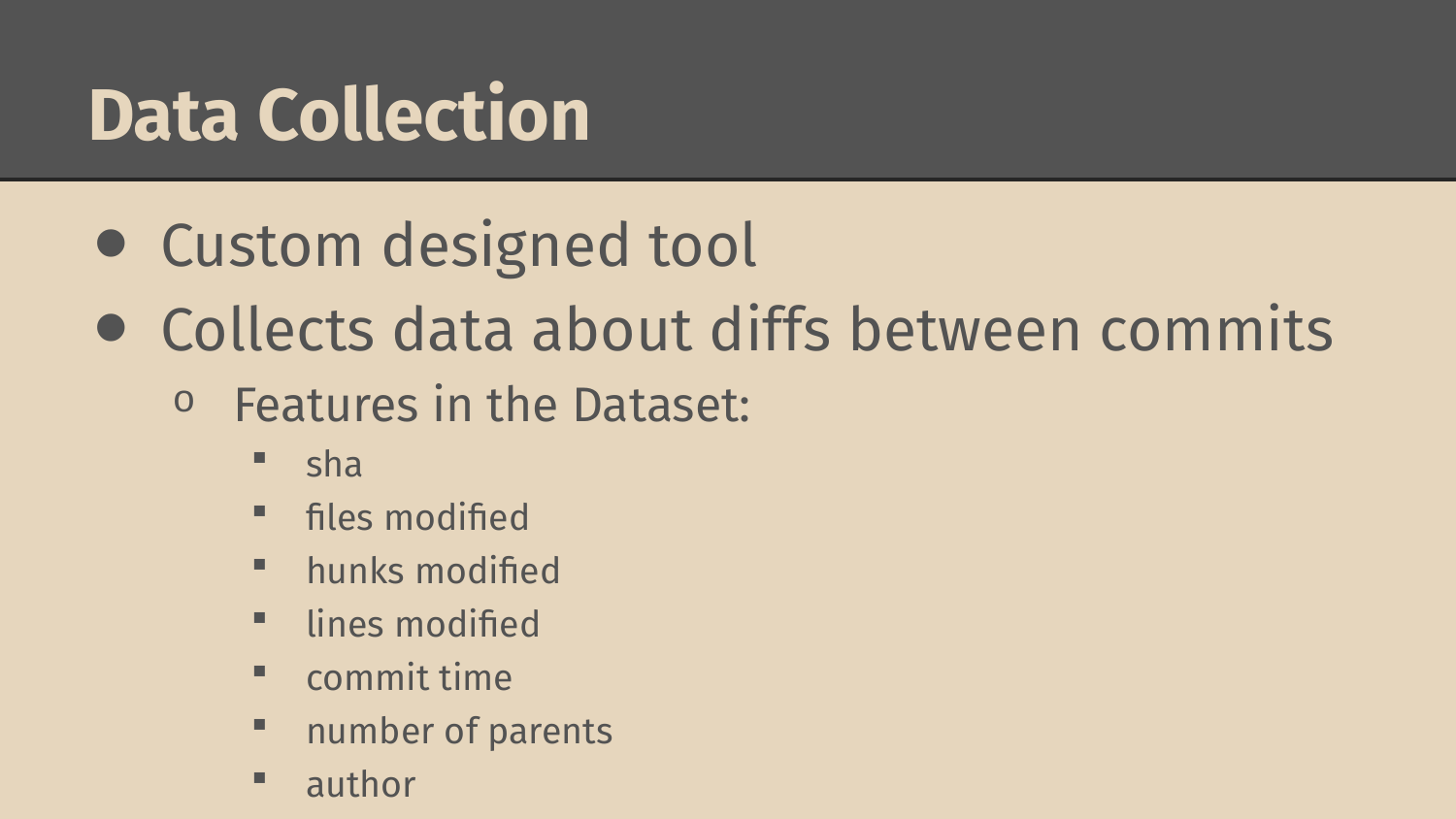

# Data Collection
Custom designed tool
Collects data about diffs between commits
Features in the Dataset:
sha
files modified
hunks modified
lines modified
commit time
number of parents
author
committer